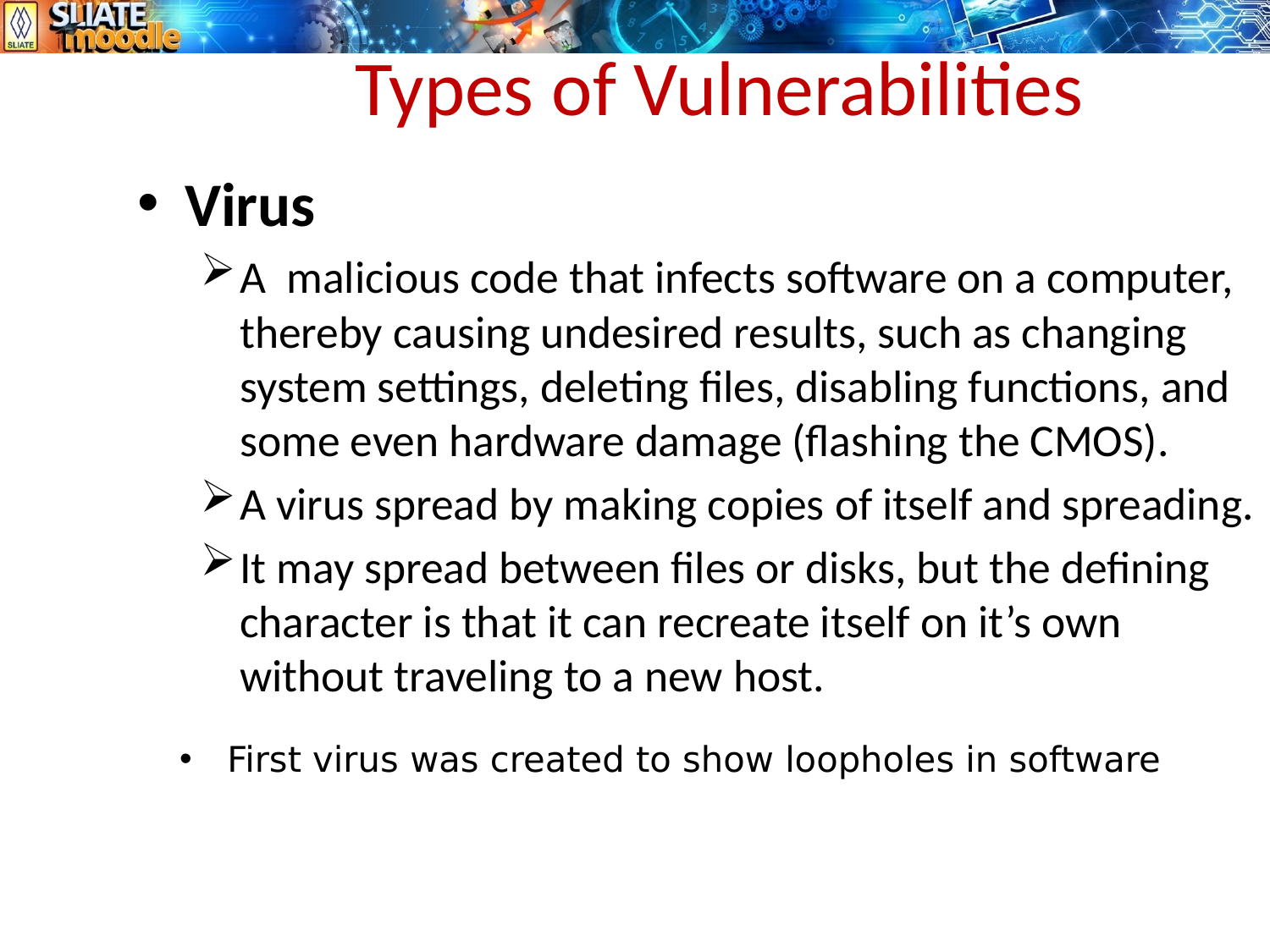

# Types of Vulnerabilities
Virus
A  malicious code that infects software on a computer, thereby causing undesired results, such as changing system settings, deleting files, disabling functions, and some even hardware damage (flashing the CMOS).
A virus spread by making copies of itself and spreading.
It may spread between files or disks, but the defining character is that it can recreate itself on it’s own without traveling to a new host.
First virus was created to show loopholes in software